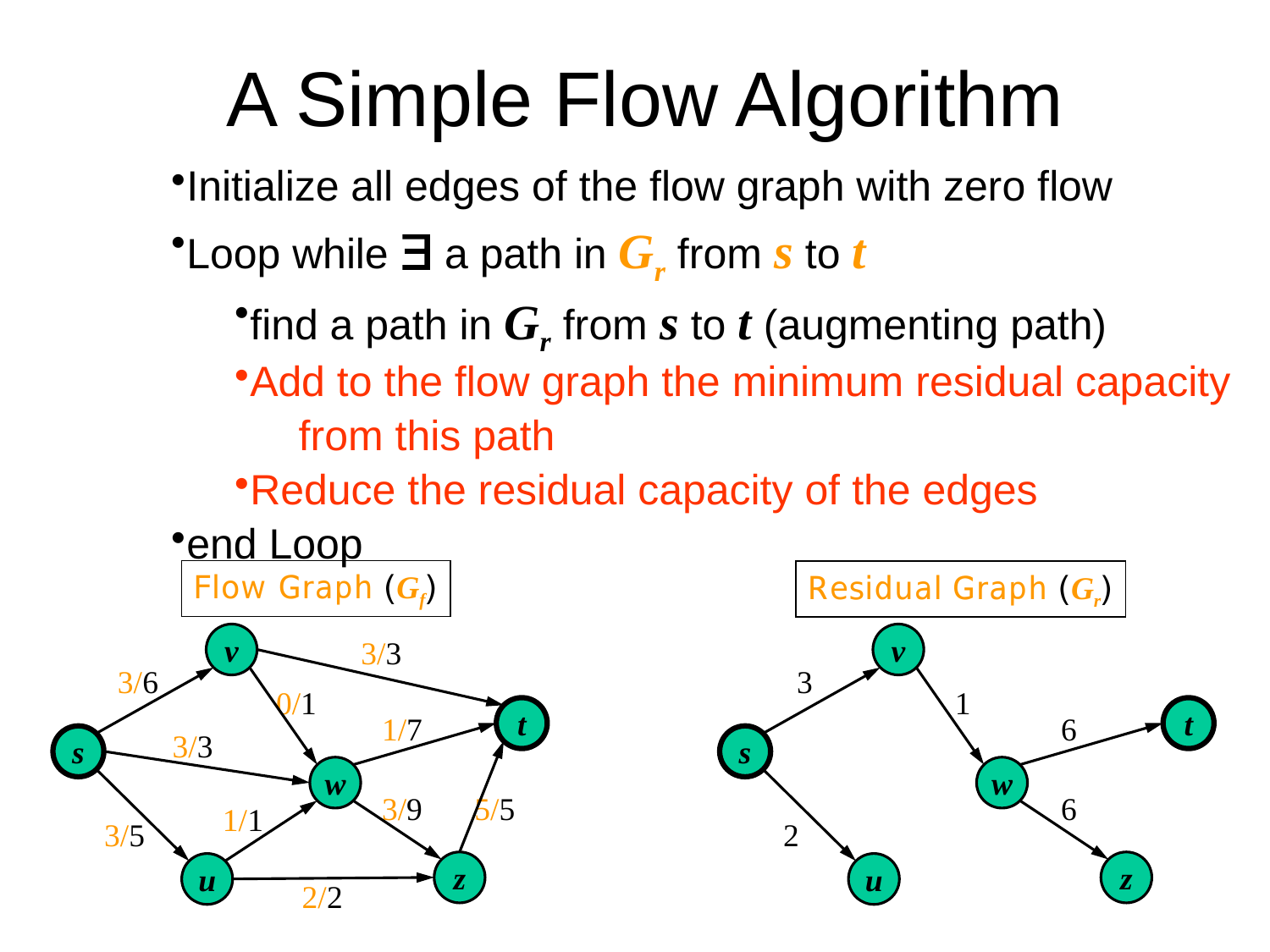

# A Simple Flow Algorithm
Initialize all edges of the flow graph with zero flow
Loop while ∃ a path in Gr from s to t
find a path in Gr from s to t (augmenting path)
Add to the flow graph the minimum residual capacity
from this path
Reduce the residual capacity of the edges
end Loop
Flow Graph (Gf)
Residual Graph (Gr)
v
3/3
3/6
0/1
t
1/7
3/3
s
w
3/9
5/5
1/1
3/5
z
u
2/2
v
3
1
t
6
s
w
6
2
z
u